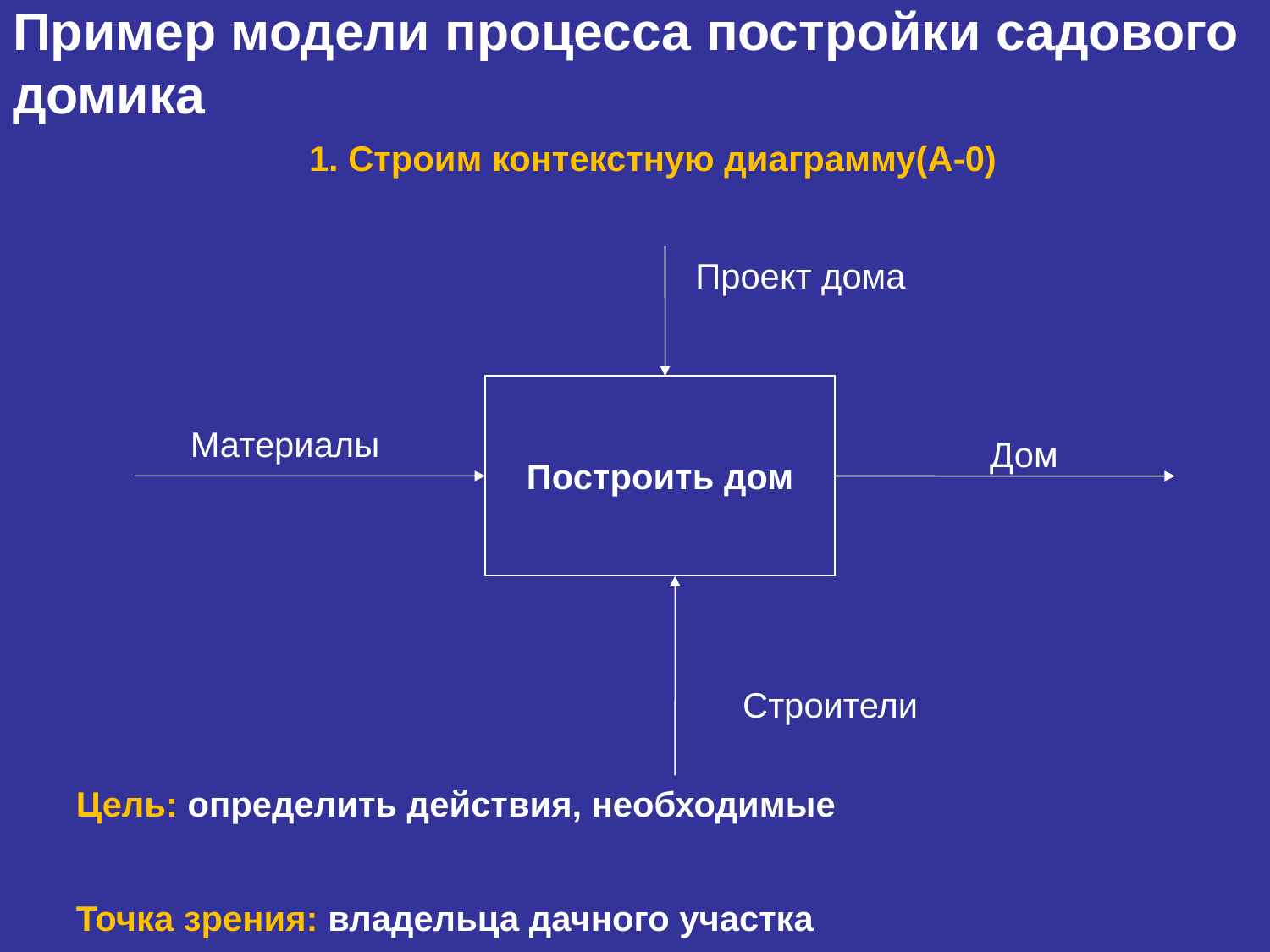

# Пример модели процесса постройки садового домика
1. Строим контекстную диаграмму(А-0)

Проект дома
Построить дом
Материалы

Дом

Строители
Цель: определить действия, необходимые для постройки дачного домика
34
Точка зрения: владельца дачного участка